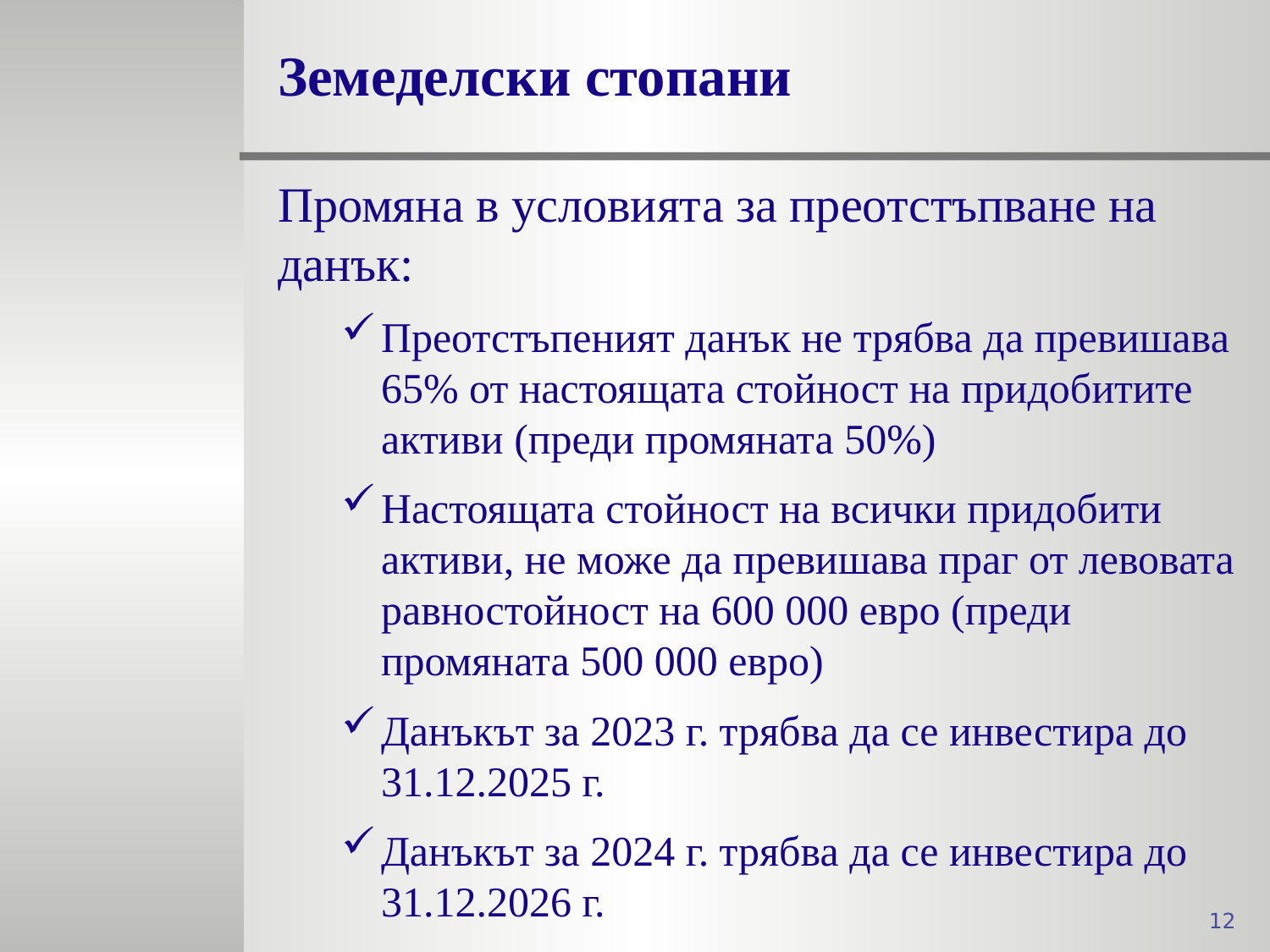

# Земеделски стопани
Промяна в условията за преотстъпване на данък:
Преотстъпеният данък не трябва да превишава 65% от настоящата стойност на придобитите активи (преди промяната 50%)
Настоящата стойност на всички придобити активи, не може да превишава праг от левовата равностойност на 600 000 евро (преди промяната 500 000 евро)
Данъкът за 2023 г. трябва да се инвестира до 31.12.2025 г.
Данъкът за 2024 г. трябва да се инвестира до 31.12.2026 г.
12